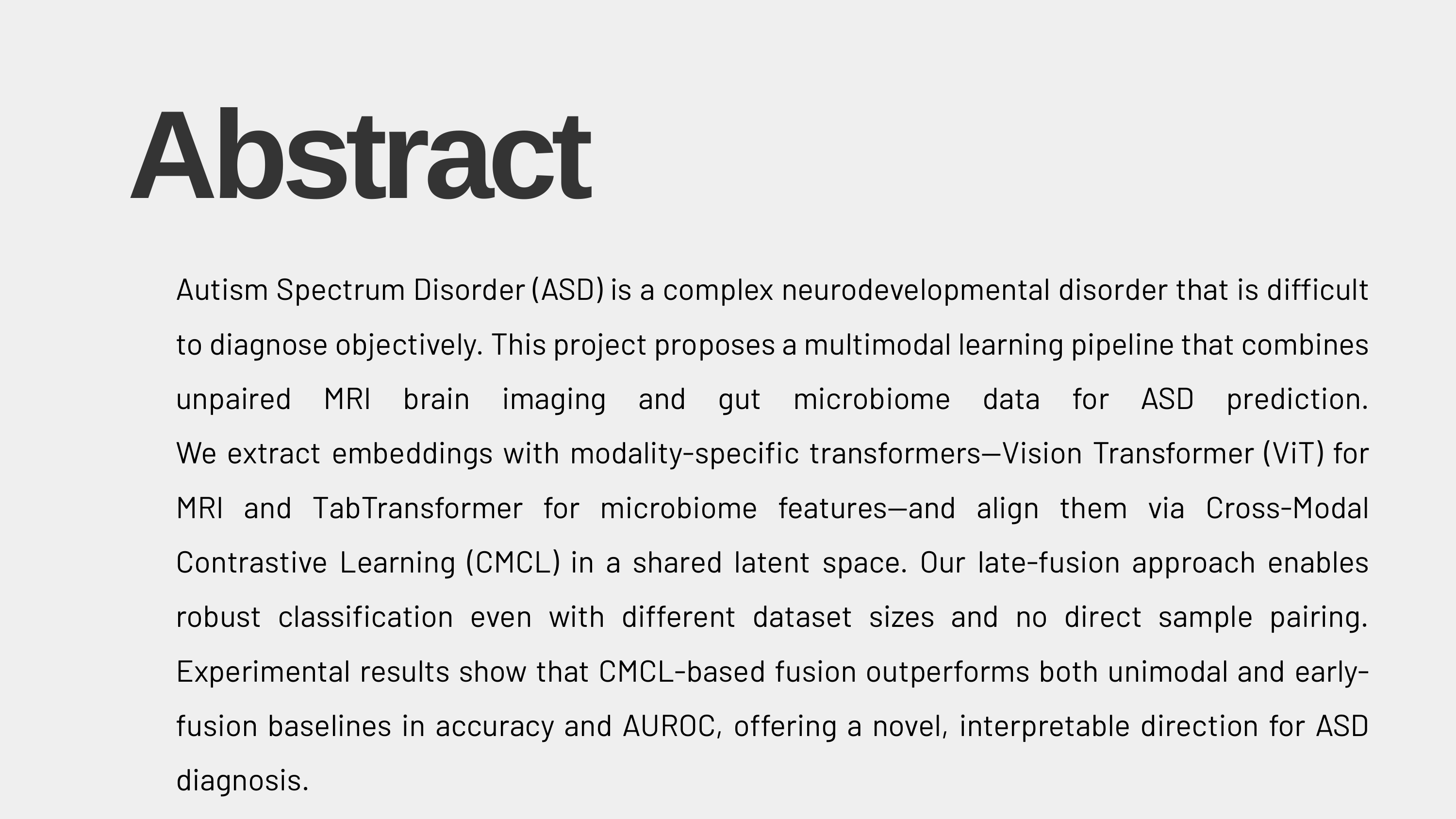

Abstract

Autism Spectrum Disorder (ASD) is a complex neurodevelopmental disorder that is difficult to diagnose objectively. This project proposes a multimodal learning pipeline that combines unpaired MRI brain imaging and gut microbiome data for ASD prediction.
We extract embeddings with modality-specific transformers—Vision Transformer (ViT) for MRI and TabTransformer for microbiome features—and align them via Cross-Modal Contrastive Learning (CMCL) in a shared latent space. Our late-fusion approach enables robust classification even with different dataset sizes and no direct sample pairing. Experimental results show that CMCL-based fusion outperforms both unimodal and early-fusion baselines in accuracy and AUROC, offering a novel, interpretable direction for ASD diagnosis.
-